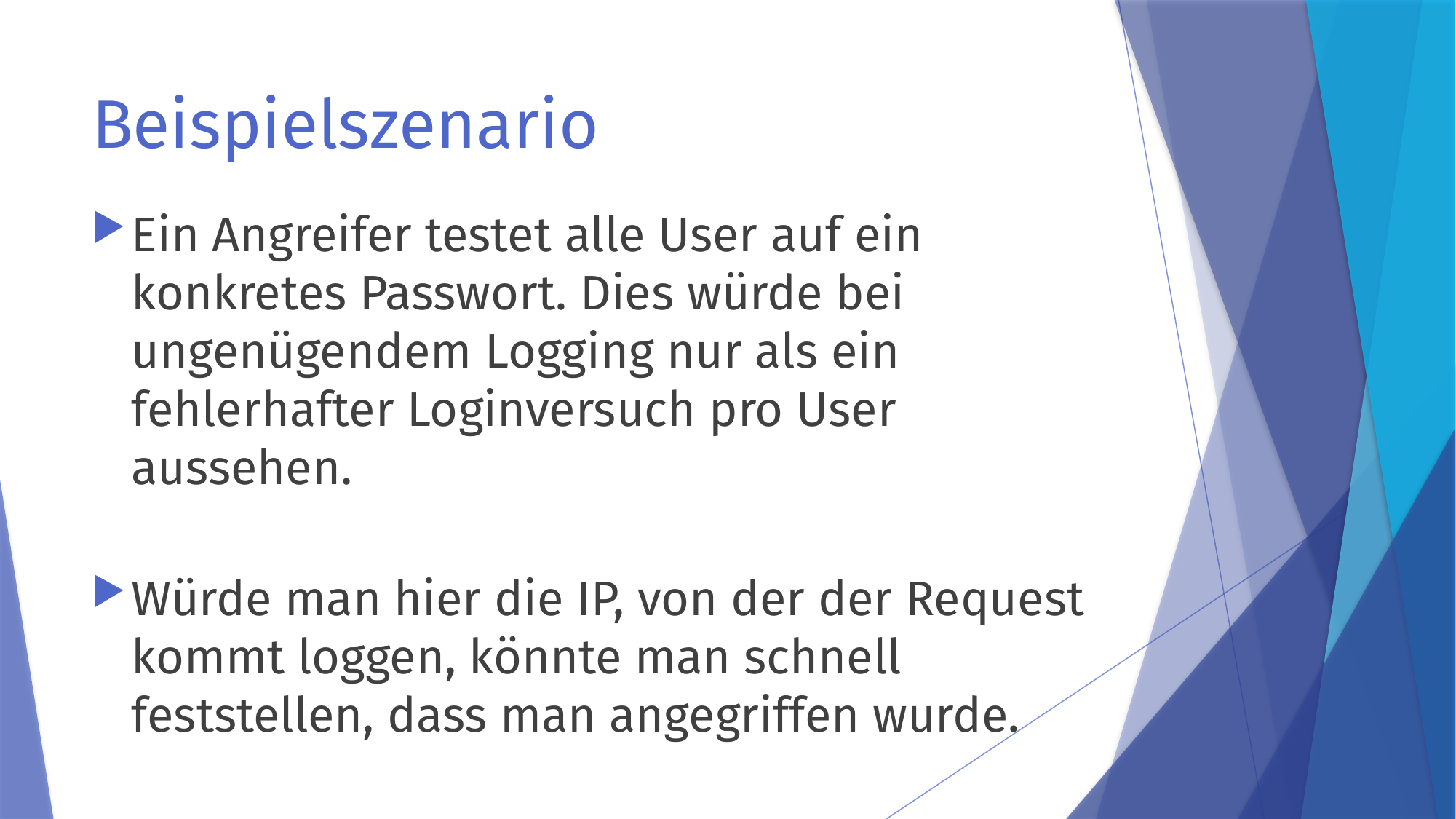

# Beispielszenario
Ein Angreifer testet alle User auf ein konkretes Passwort. Dies würde bei ungenügendem Logging nur als ein fehlerhafter Loginversuch pro User aussehen.
Würde man hier die IP, von der der Request kommt loggen, könnte man schnell feststellen, dass man angegriffen wurde.